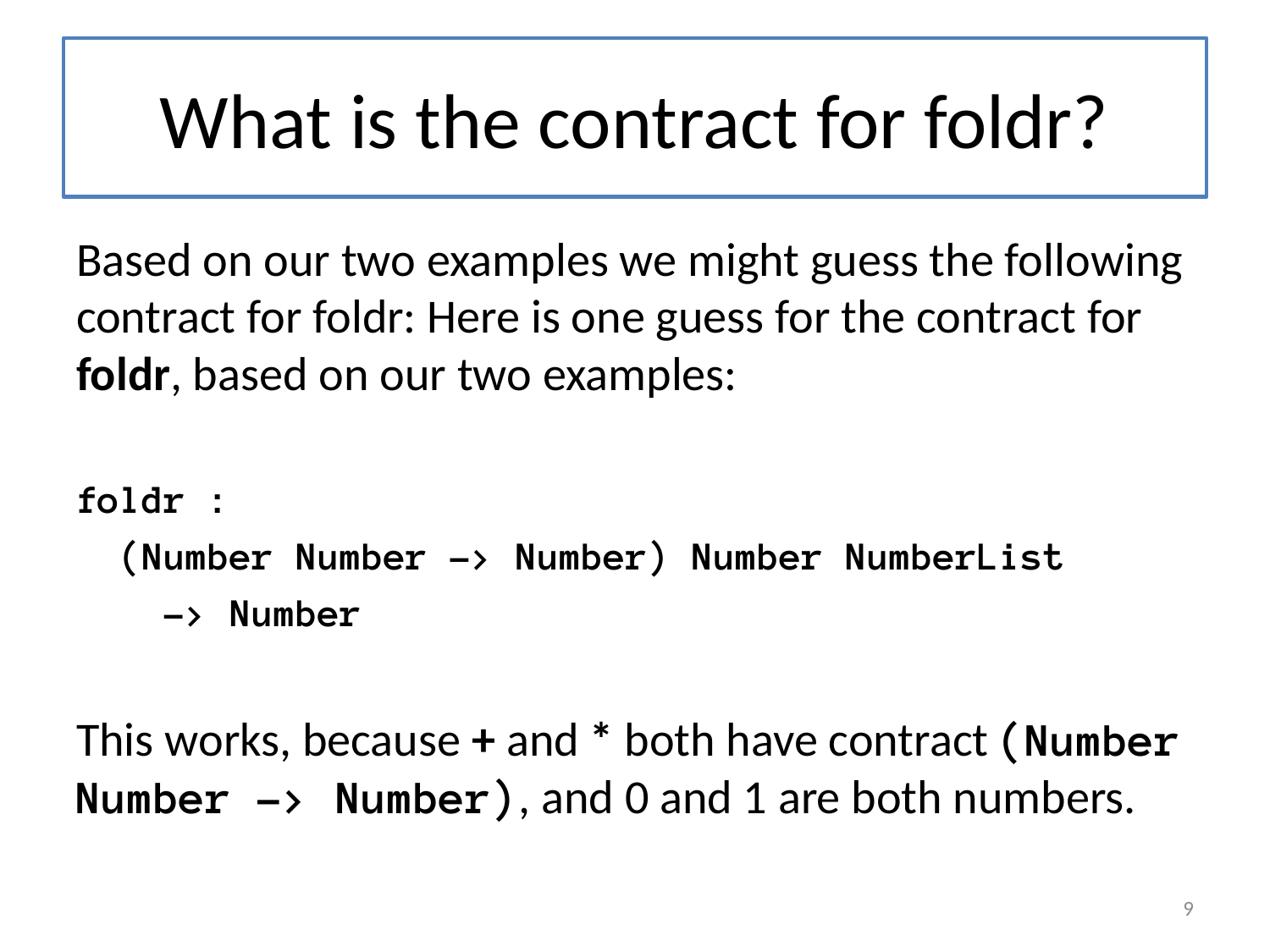

# What is the contract for foldr?
Based on our two examples we might guess the following contract for foldr: Here is one guess for the contract for foldr, based on our two examples:

foldr :
  (Number Number -> Number) Number NumberList
    -> Number

This works, because + and * both have contract (Number Number -> Number), and 0 and 1 are both numbers.

9